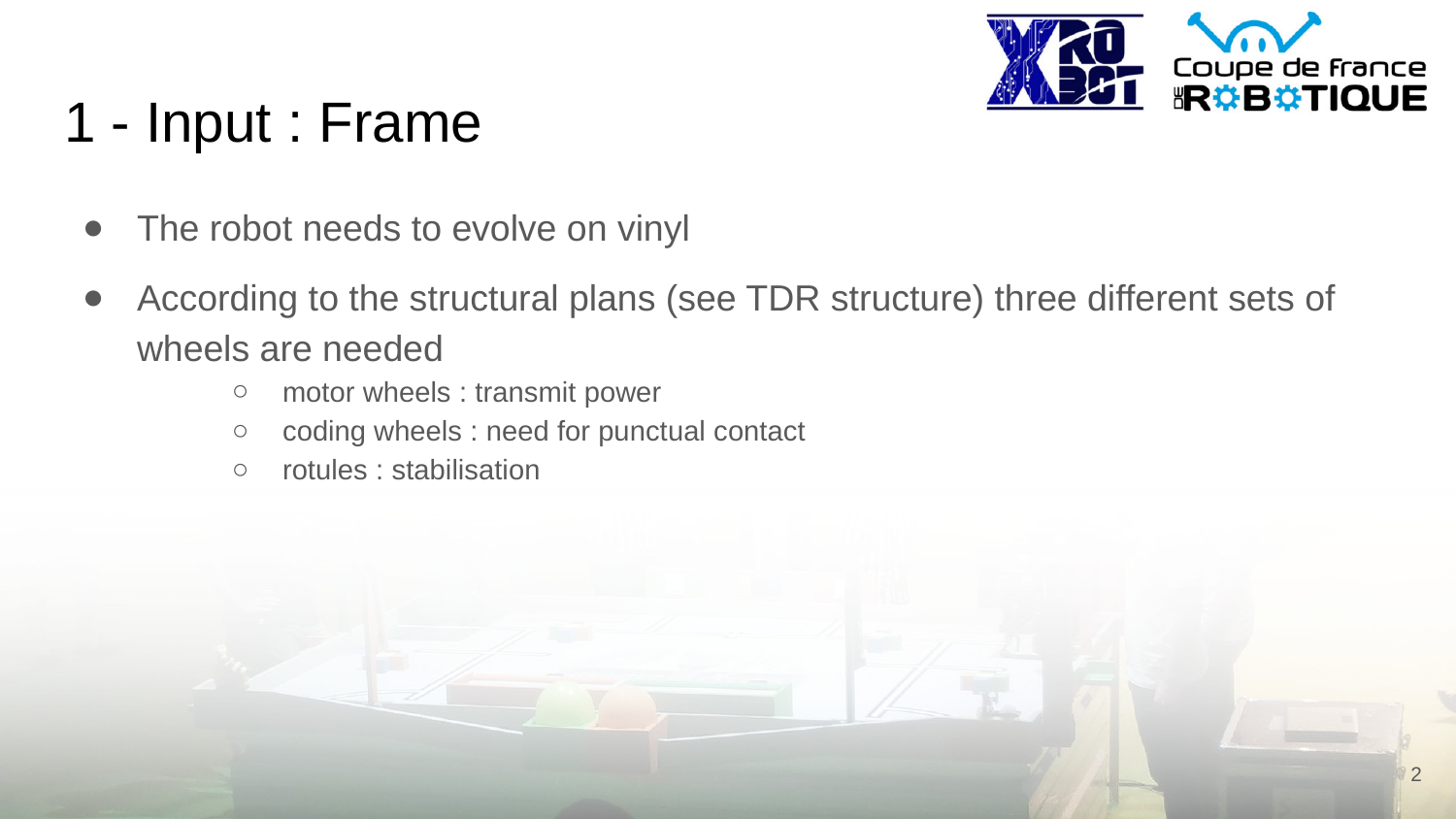

# 1 - Input : Frame
The robot needs to evolve on vinyl
According to the structural plans (see TDR structure) three different sets of wheels are needed
motor wheels : transmit power
coding wheels : need for punctual contact
rotules : stabilisation
2